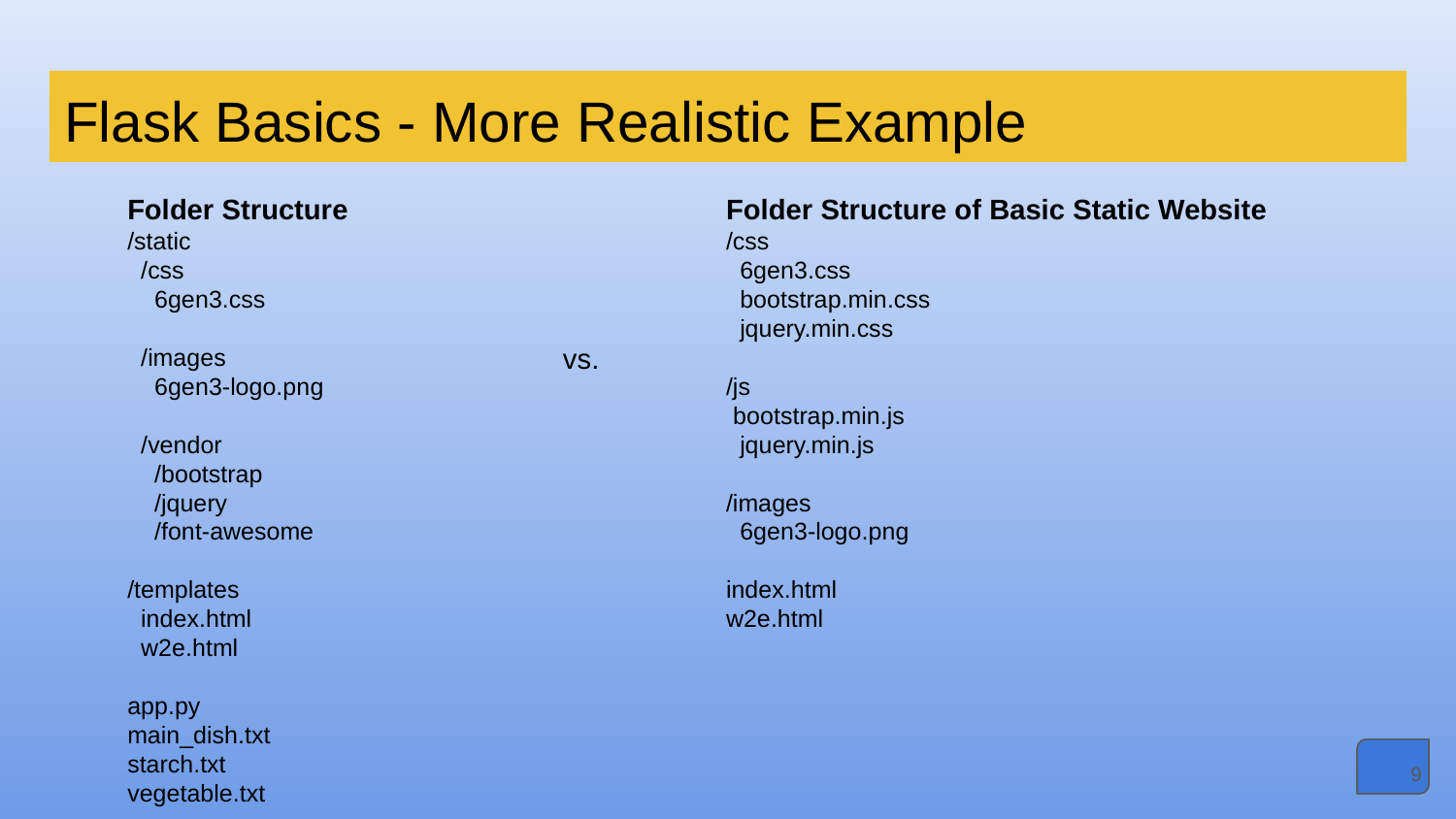

# Flask Basics - More Realistic Example
Folder Structure
/static
  /css
    6gen3.css

  /images
    6gen3-logo.png

  /vendor
    /bootstrap
    /jquery
    /font-awesome

/templates
  index.html
  w2e.html

app.py
main_dish.txt
starch.txt
vegetable.txt

Folder Structure of Basic Static Website
/css
  6gen3.css
  bootstrap.min.css
  jquery.min.css

/js
 bootstrap.min.js
  jquery.min.js

/images
  6gen3-logo.png

index.html
w2e.html

vs.

9